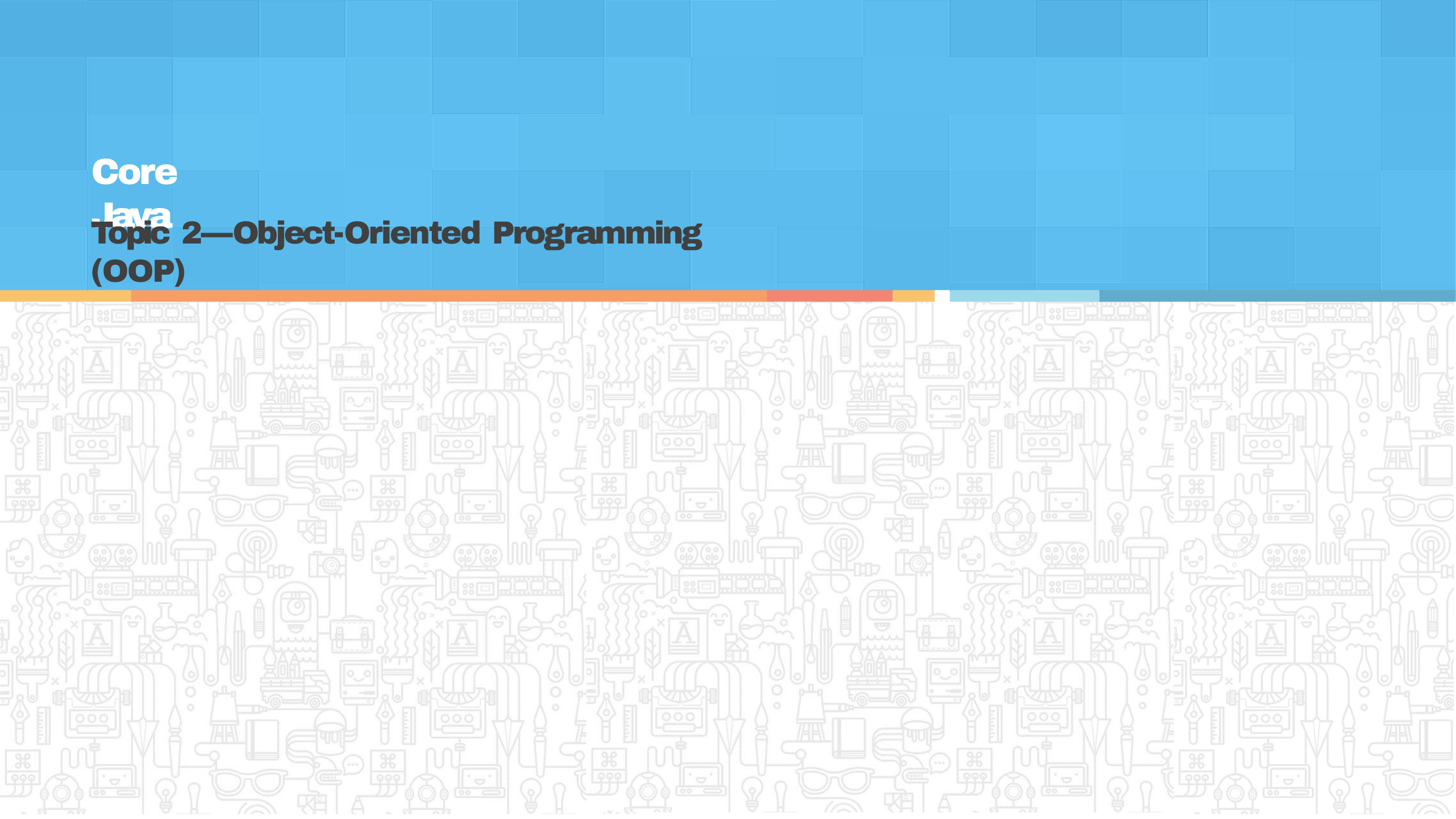

# Core Java
Topic 2—Object-Oriented Programming (OOP)